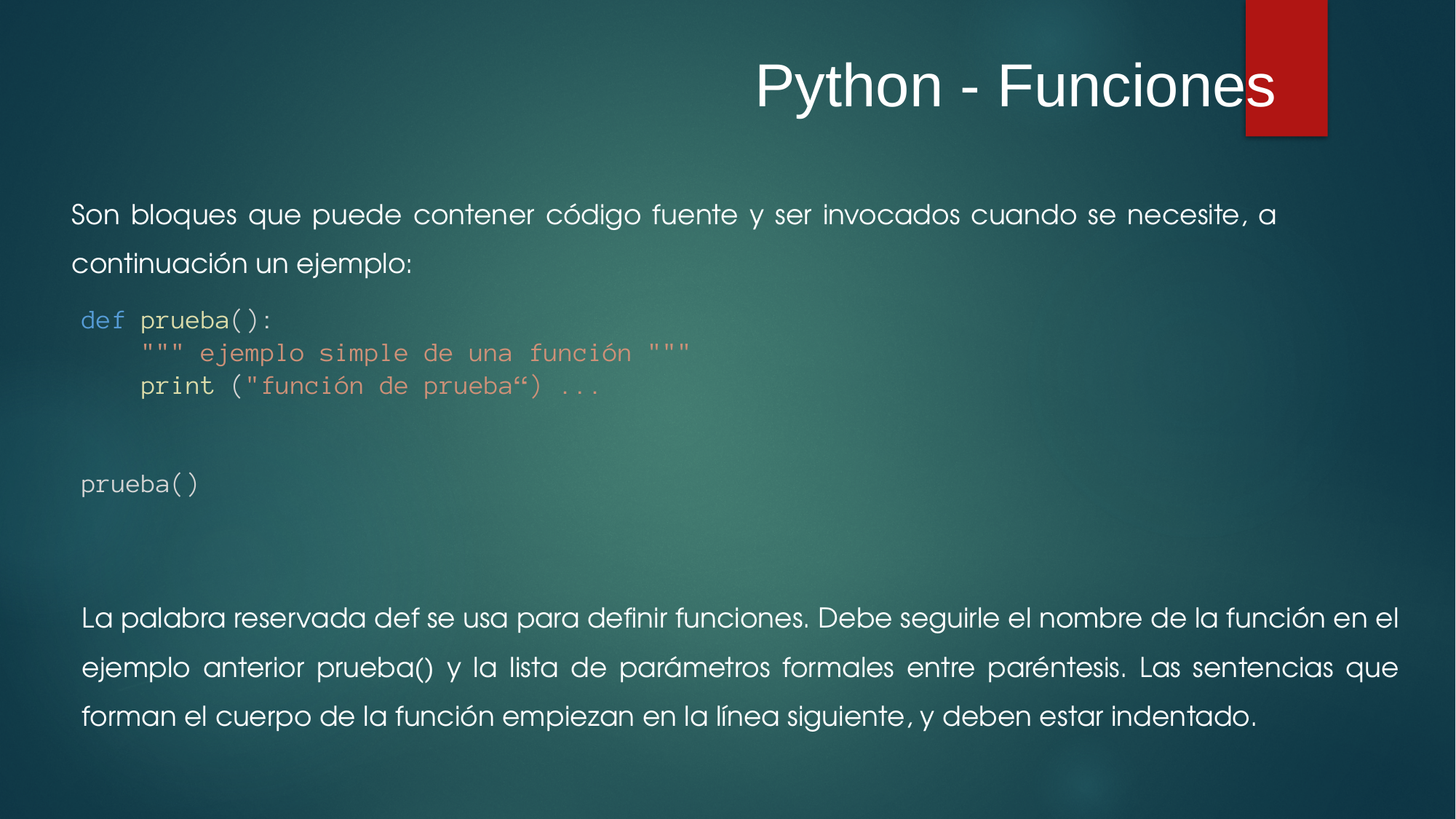

Python - Funciones
Son bloques que puede contener código fuente y ser invocados cuando se necesite, a continuación un ejemplo:
def prueba():
    """ ejemplo simple de una función """
    print ("función de prueba“) ...
prueba()

La palabra reservada def se usa para definir funciones. Debe seguirle el nombre de la función en el ejemplo anterior prueba() y la lista de parámetros formales entre paréntesis. Las sentencias que forman el cuerpo de la función empiezan en la línea siguiente, y deben estar indentado.